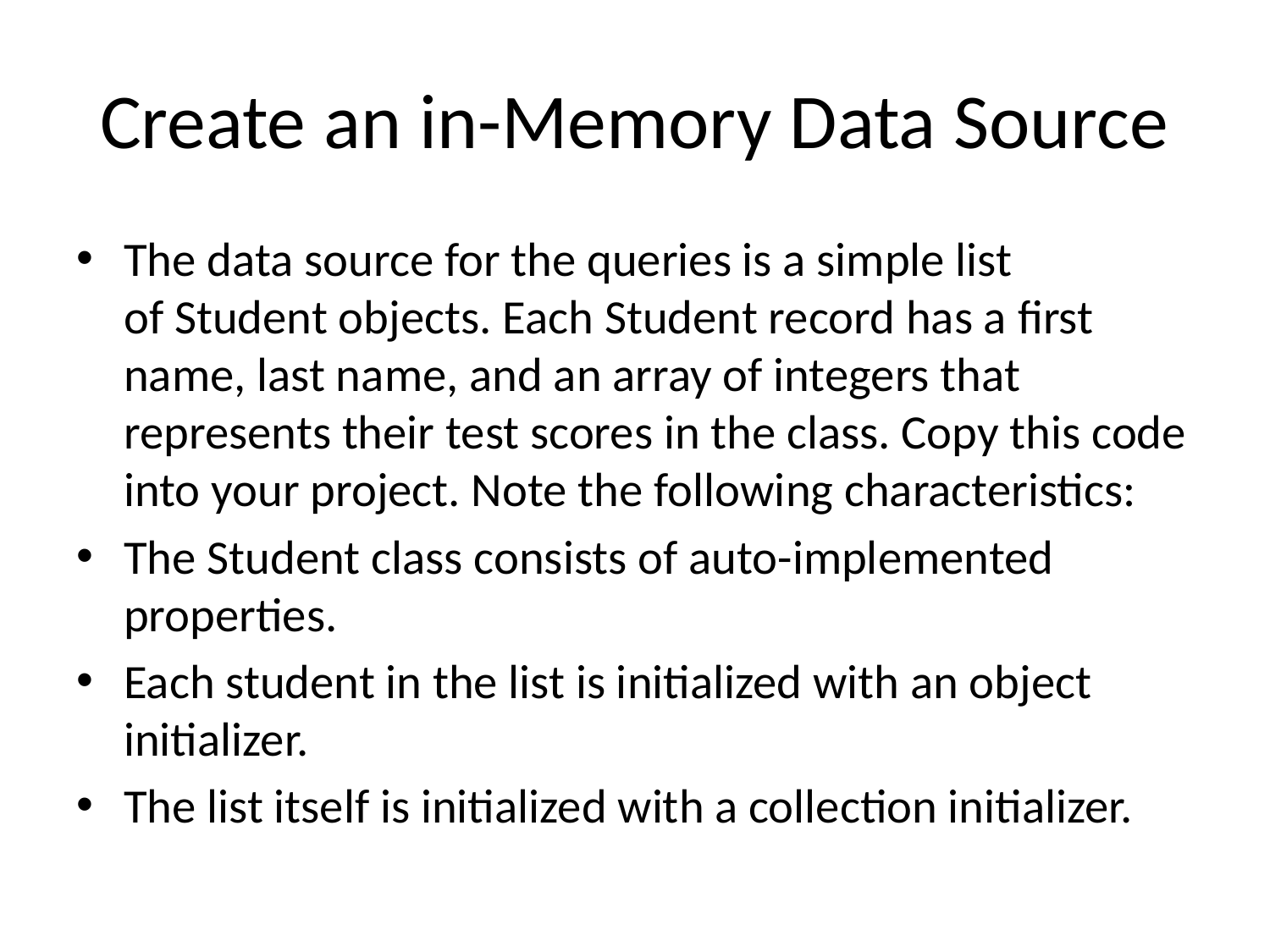

# Create an in-Memory Data Source
The data source for the queries is a simple list of Student objects. Each Student record has a first name, last name, and an array of integers that represents their test scores in the class. Copy this code into your project. Note the following characteristics:
The Student class consists of auto-implemented properties.
Each student in the list is initialized with an object initializer.
The list itself is initialized with a collection initializer.